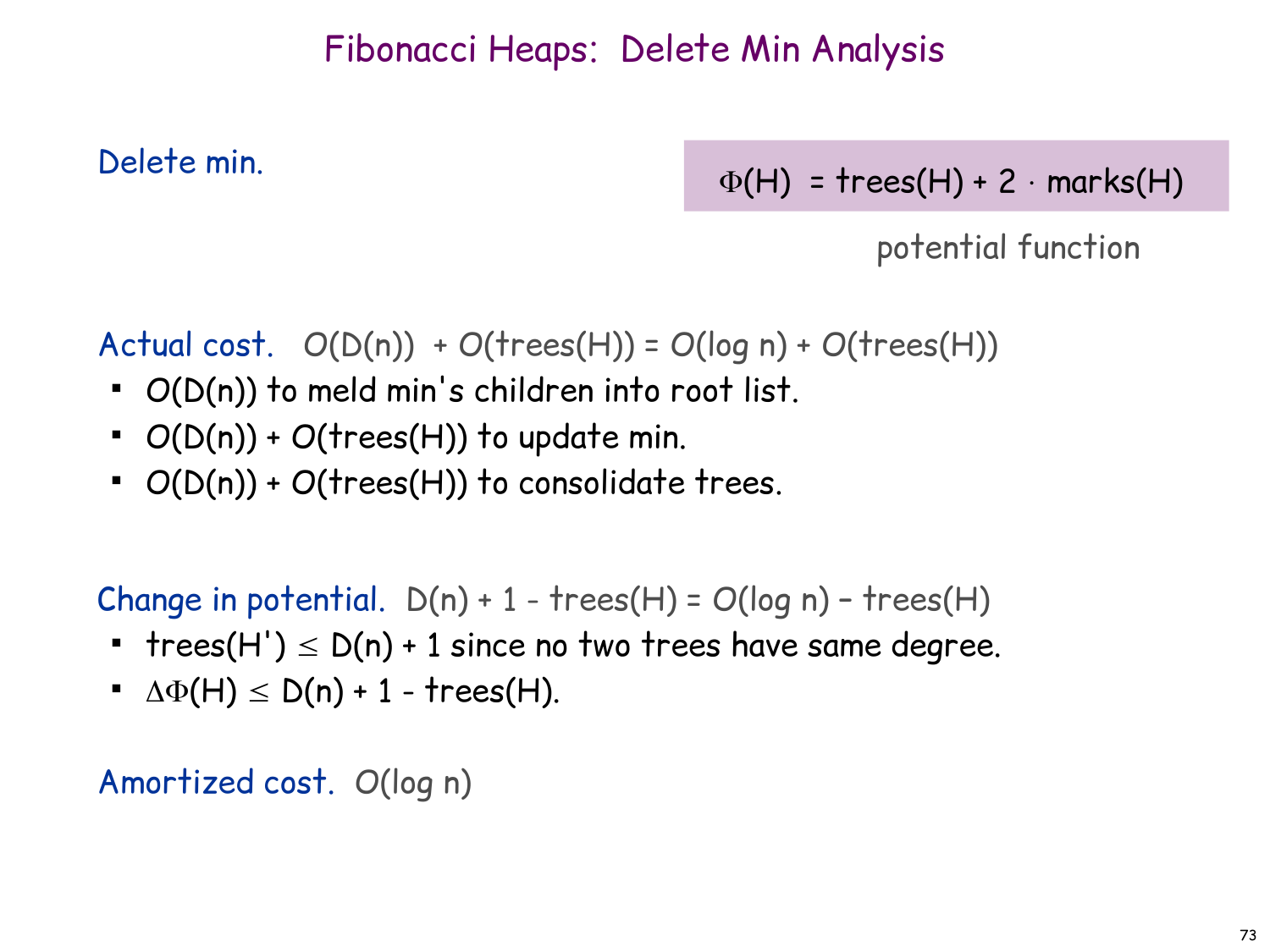

# Fibonacci Heaps:  Delete Min Analysis
Delete min.

Actual cost.   O(D(n))  + O(trees(H)) = O(log n) + O(trees(H))
O(D(n)) to meld min's children into root list.
O(D(n)) + O(trees(H)) to update min.
O(D(n)) + O(trees(H)) to consolidate trees.

Change in potential.  D(n) + 1 - trees(H) = O(log n) – trees(H)
trees(H') ≤ D(n) + 1 since no two trees have same degree.
ΔΦ(H) ≤ D(n) + 1 - trees(H).

Amortized cost.  O(log n)
 Φ(H)  = trees(H) + 2 ⋅ marks(H)
potential function
73